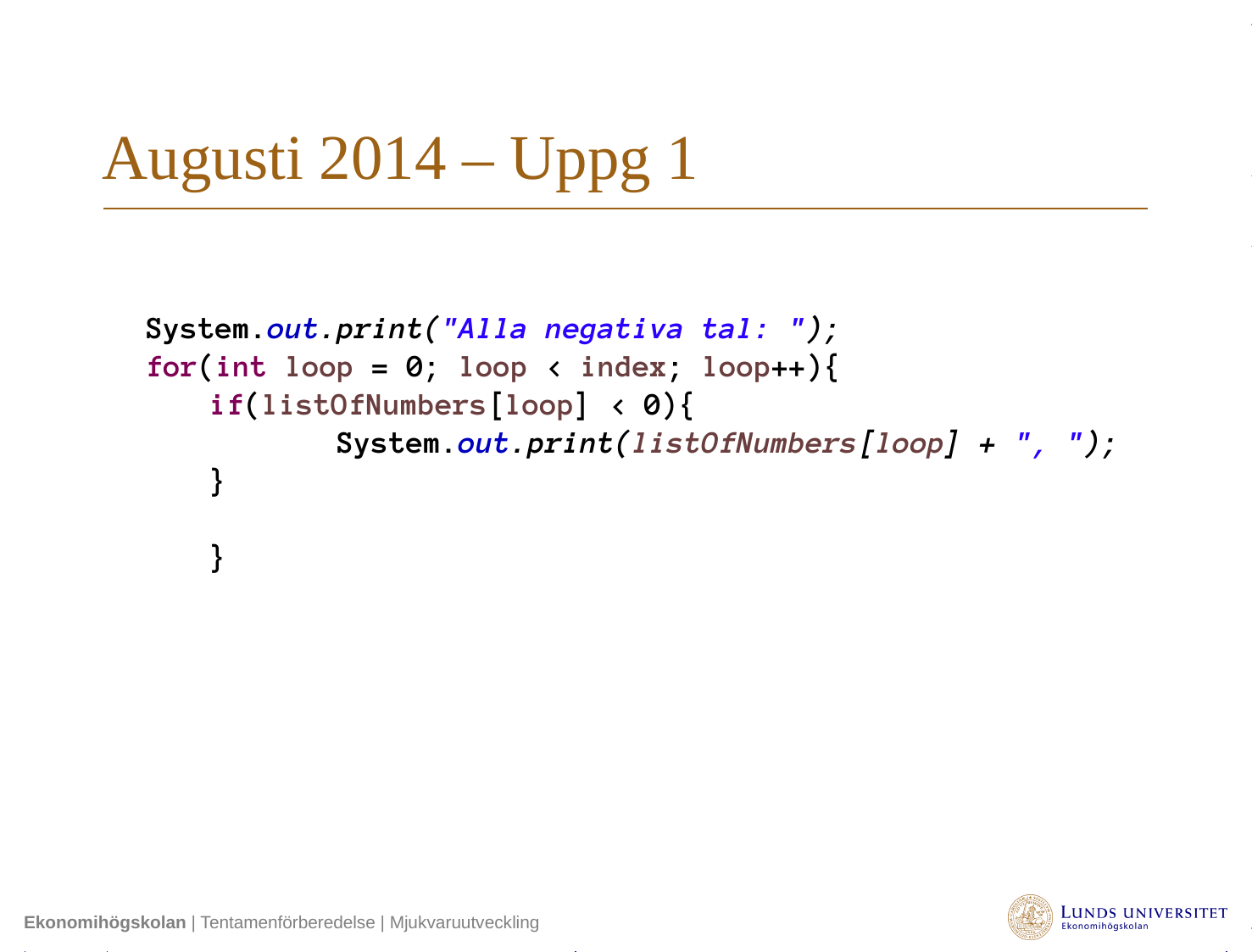

# Augusti 2014 – Uppg 1
System.out.print("Alla negativa tal: ");
for(int loop = 0; loop < index; loop++){
if(listOfNumbers[loop] < 0){
	System.out.print(listOfNumbers[loop] + ", ");
}

}